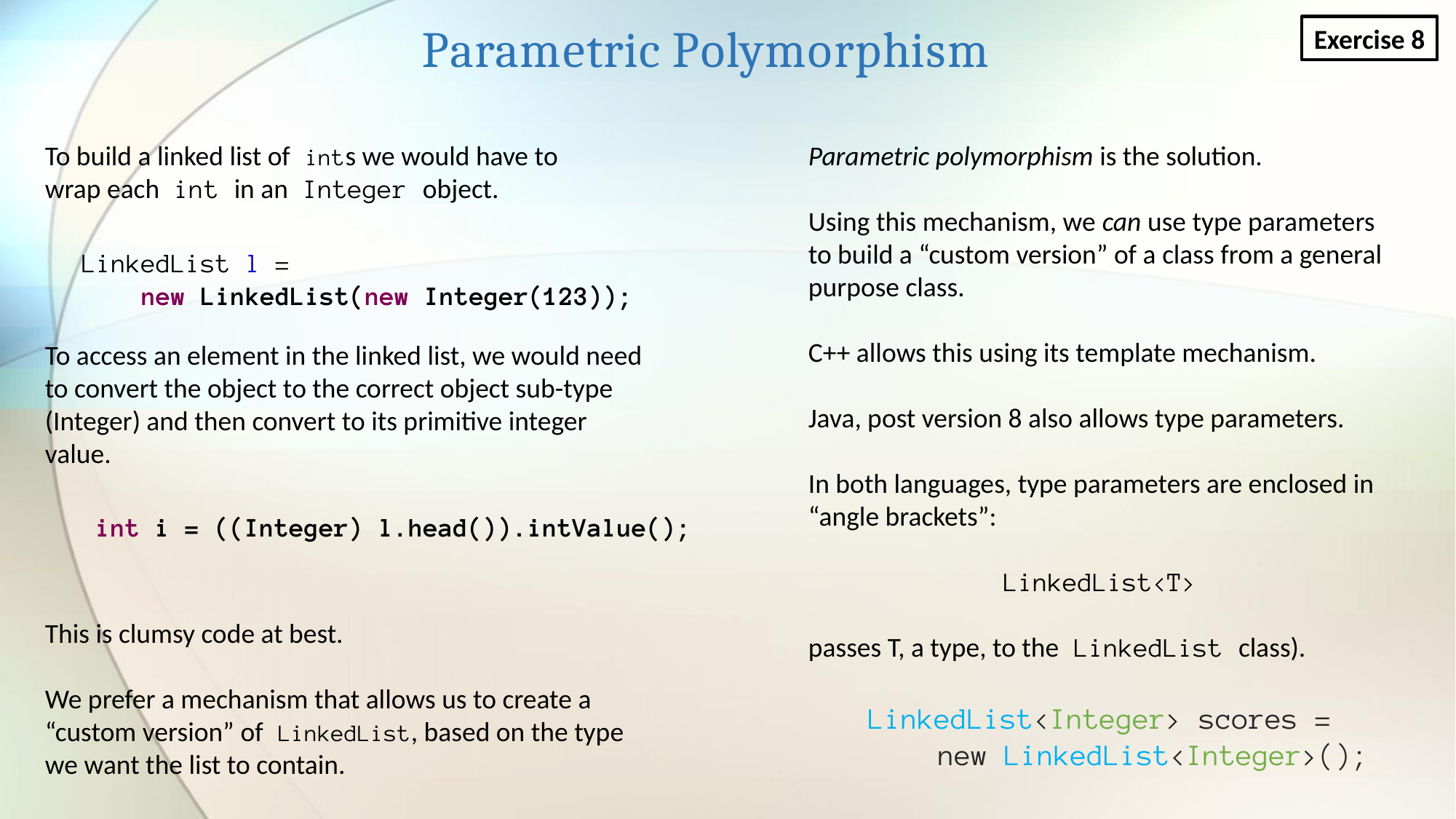

Parametric Polymorphism
Exercise 8
To build a linked list of ints we would have to wrap each int in an Integer object.
Parametric polymorphism is the solution.

Using this mechanism, we can use type parameters to build a “custom version” of a class from a general purpose class.

C++ allows this using its template mechanism.

Java, post version 8 also allows type parameters.

In both languages, type parameters are enclosed in “angle brackets”:

LinkedList<T>

passes T, a type, to the LinkedList class).
LinkedList l =
    new LinkedList(new Integer(123));
To access an element in the linked list, we would need to convert the object to the correct object sub-type (Integer) and then convert to its primitive integer value.
int i = ((Integer) l.head()).intValue();
This is clumsy code at best.

We prefer a mechanism that allows us to create a “custom version” of LinkedList, based on the type we want the list to contain.
LinkedList<Integer> scores =
new LinkedList<Integer>();